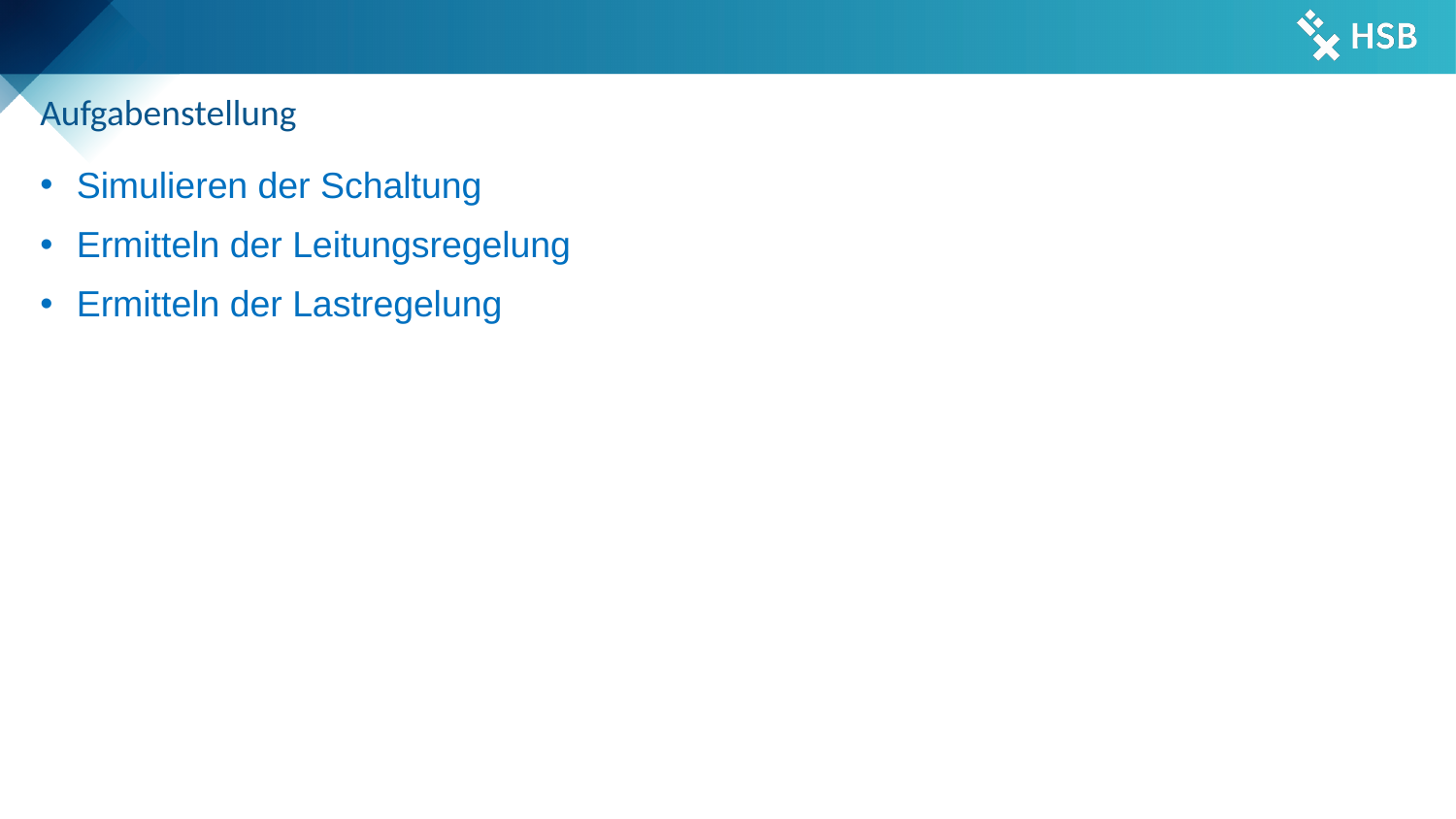

# Simulieren der Schaltung
Ermitteln der Leitungsregelung
Ermitteln der Lastregelung
Aufgabenstellung